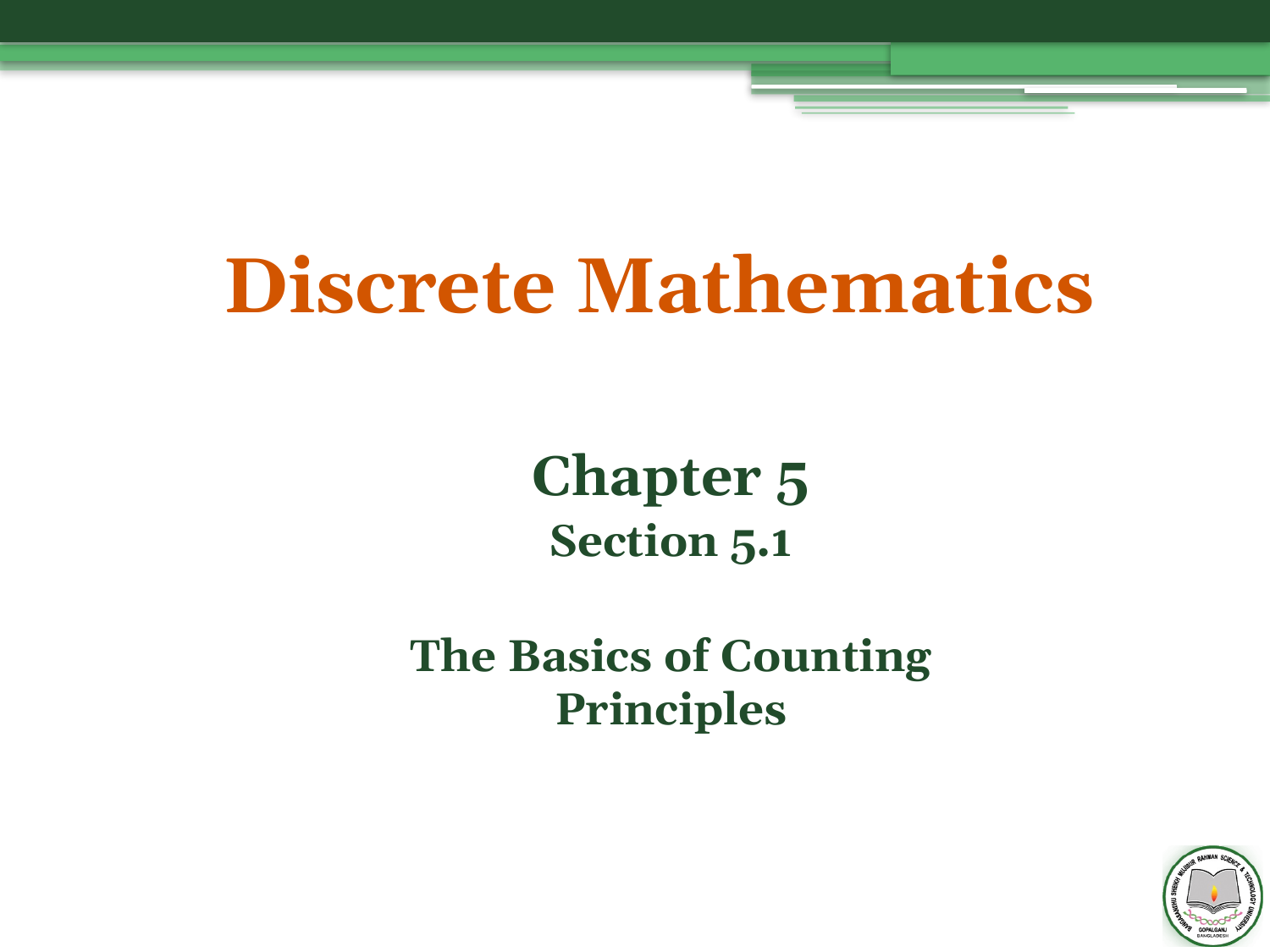

# Discrete Mathematics
Chapter 5
Section 5.1

The Basics of Counting Principles